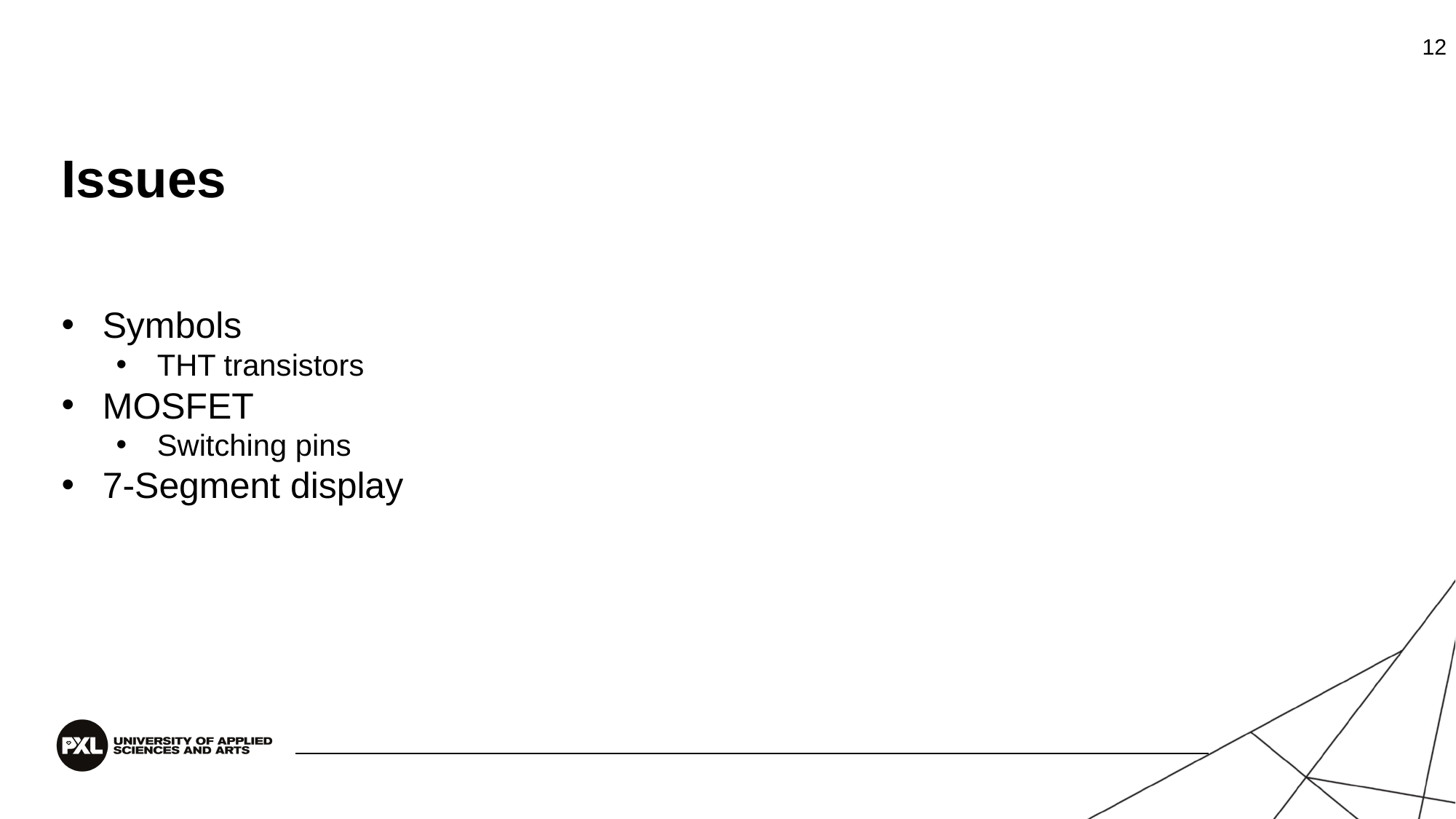

12

# Issues
Symbols
THT transistors
MOSFET
Switching pins
7-Segment display